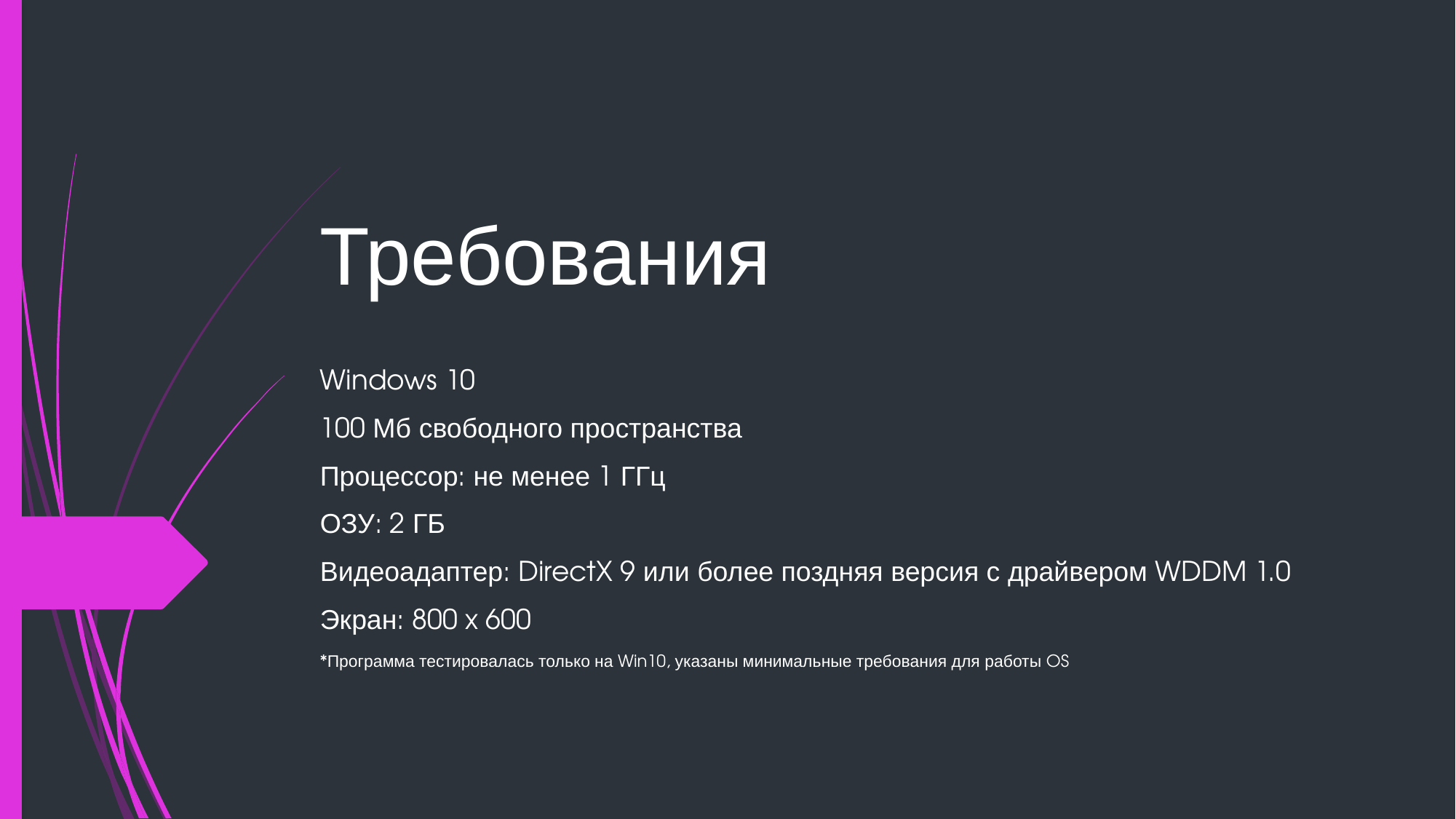

# Требования
Windows 10
100 Мб свободного пространства
Процессор: не менее 1 ГГц
ОЗУ: 2 ГБ
Видеоадаптер: DirectX 9 или более поздняя версия с драйвером WDDM 1.0
Экран: 800 x 600
*Программа тестировалась только на Win10, указаны минимальные требования для работы OS